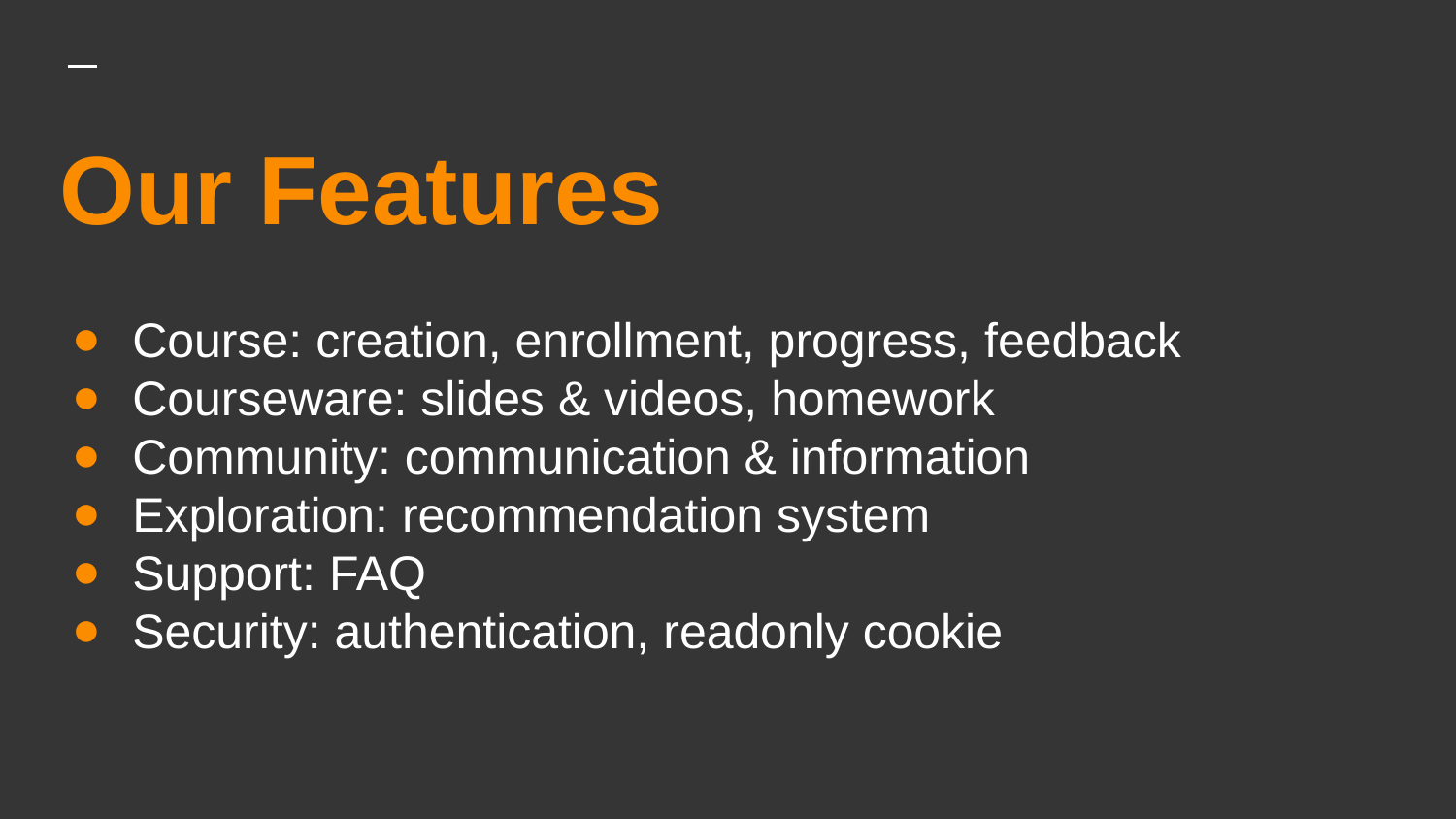

# Our Features

Course: creation, enrollment, progress, feedback
Courseware: slides & videos, homework
Community: communication & information
Exploration: recommendation system
Support: FAQ
Security: authentication, readonly cookie